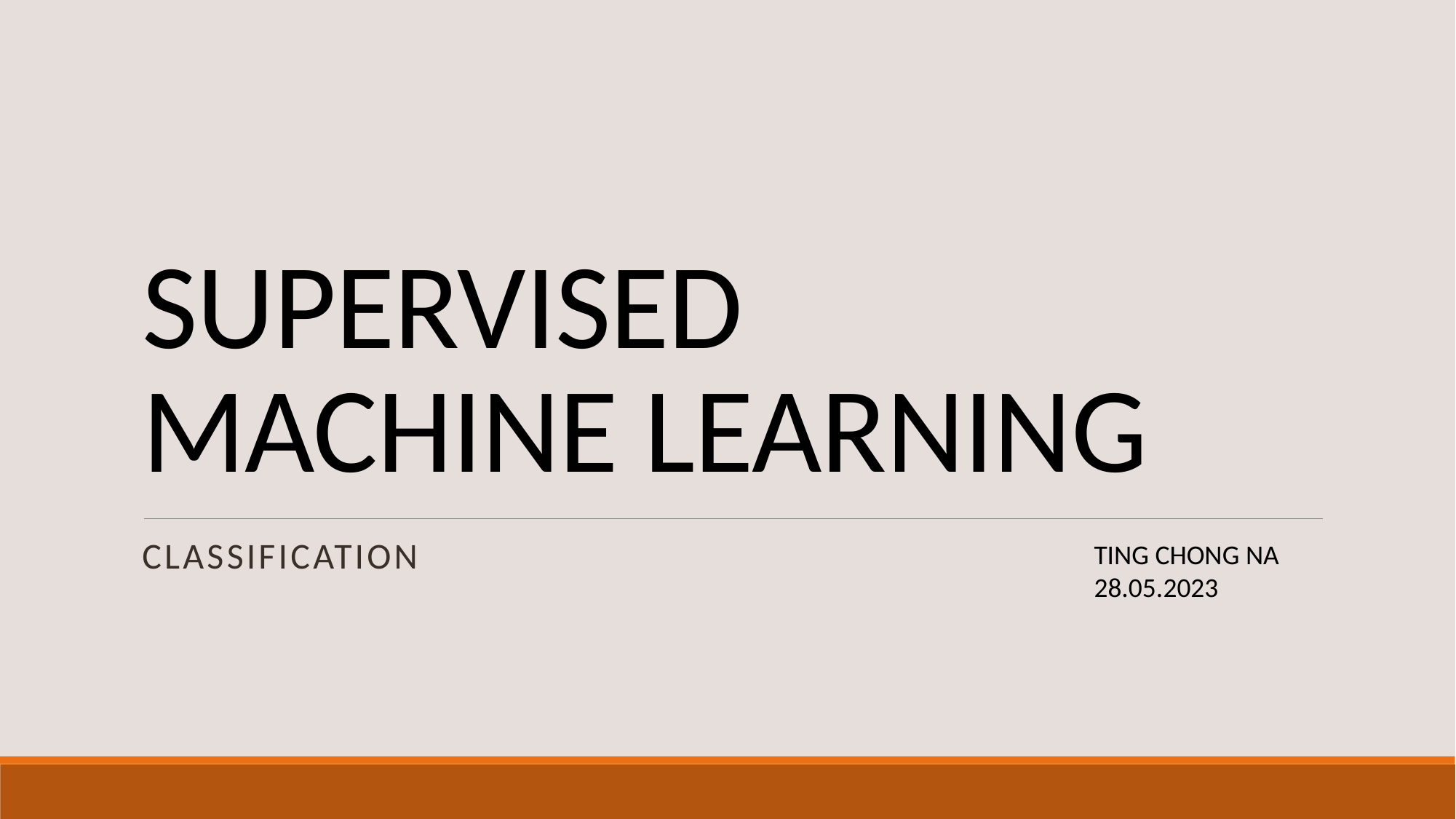

# SUPERVISED MACHINE LEARNING
CLASSIFICATION
TING CHONG NA
28.05.2023